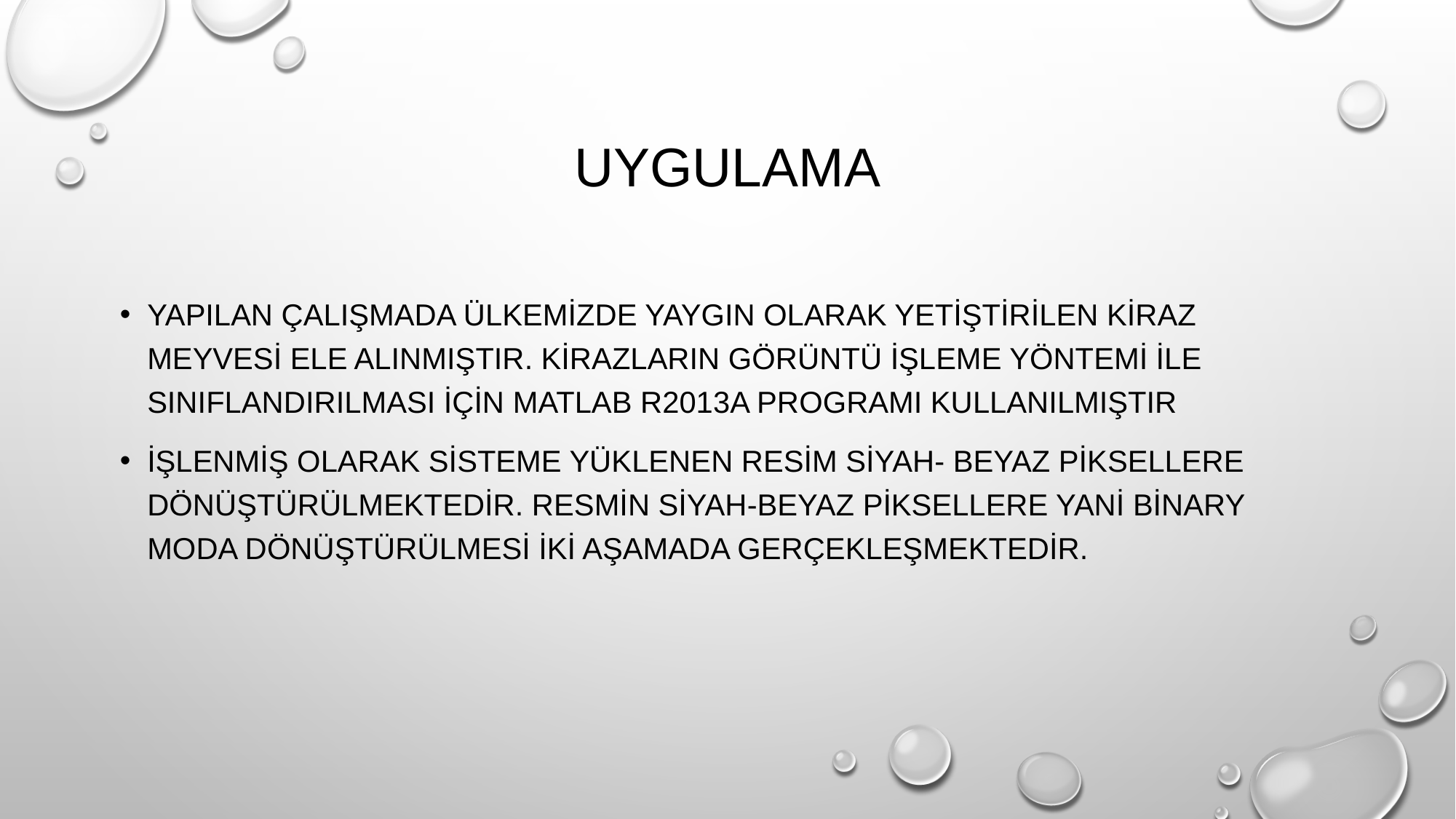

# uygulama
Yapılan çalışmada ülkemizde yaygın olarak yetiştirilen kiraz meyvesi ele alınmıştır. Kirazların görüntü işleme yöntemi ile sınıflandırılması için Matlab R2013a programı kullanılmıştır
İşlenmiş olarak sisteme yüklenen resim siyah- beyaz piksellere dönüştürülmektedir. Resmin siyah-beyaz piksellere yani binary moda dönüştürülmesi iki aşamada gerçekleşmektedir.